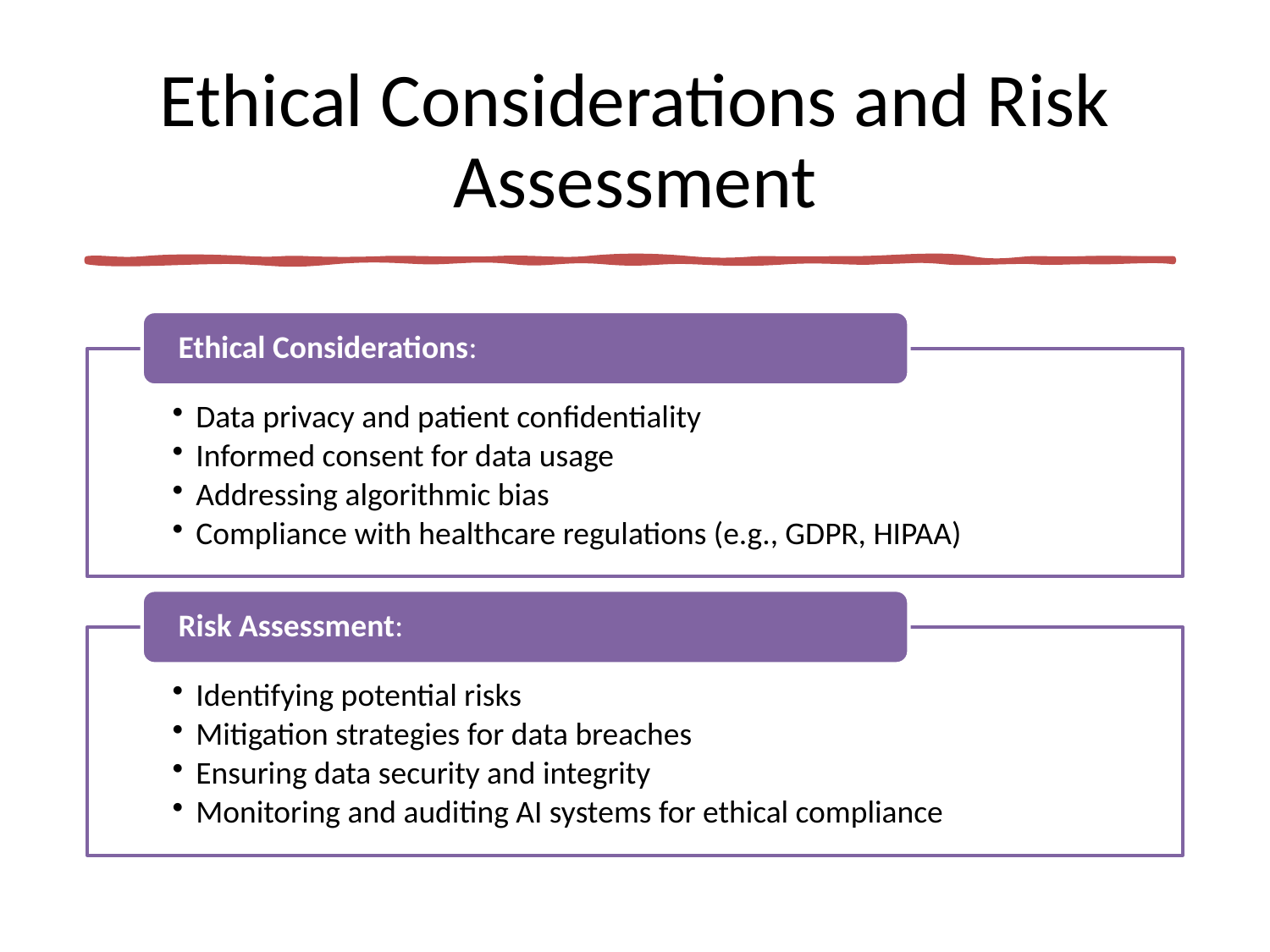

# Ethical Considerations and Risk Assessment

Data privacy and patient confidentiality
Informed consent for data usage
Addressing algorithmic bias
Compliance with healthcare regulations (e.g., GDPR, HIPAA)
Ethical Considerations:
Identifying potential risks
Mitigation strategies for data breaches
Ensuring data security and integrity
Monitoring and auditing AI systems for ethical compliance
Risk Assessment: